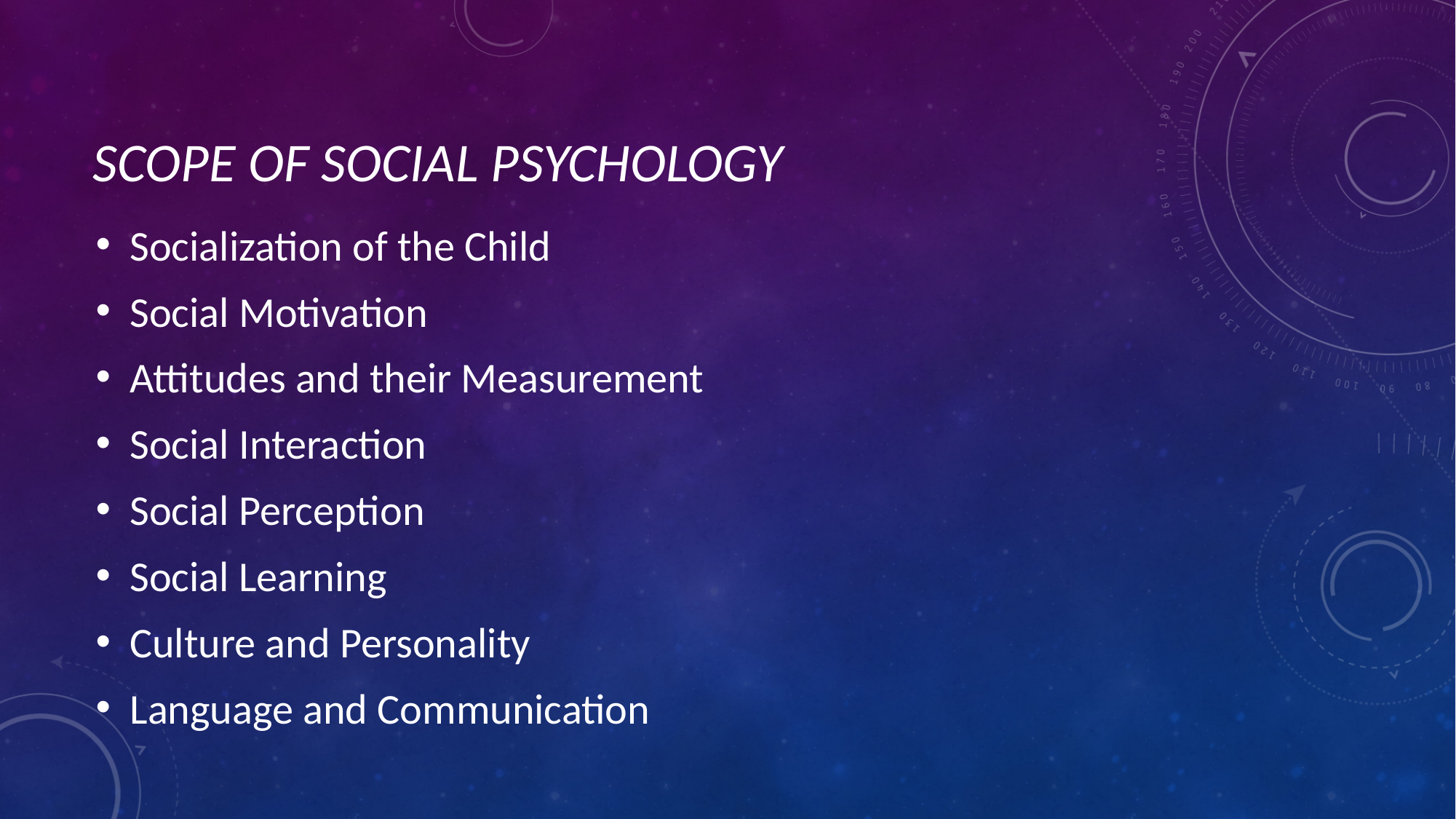

# Scope of Social Psychology
Socialization of the Child
Social Motivation
Attitudes and their Measurement
Social Interaction
Social Perception
Social Learning
Culture and Personality
Language and Communication